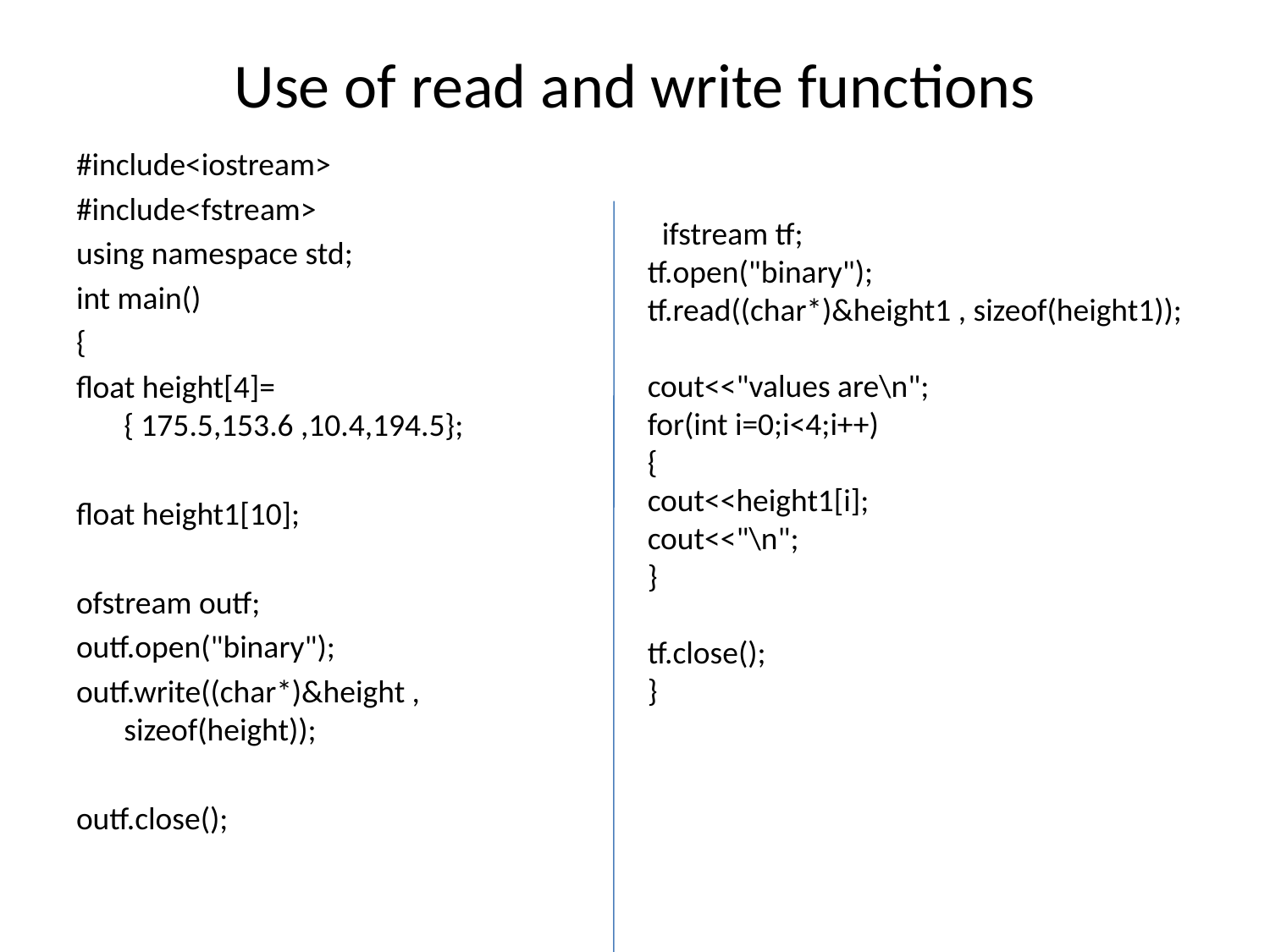

# Use of read and write functions
#include<iostream>
#include<fstream>
using namespace std;
int main()
{
float height[4]= { 175.5,153.6 ,10.4,194.5};

float height1[10];

ofstream outf;
outf.open("binary");
outf.write((char*)&height , sizeof(height));

outf.close();

  ifstream tf;
tf.open("binary");
tf.read((char*)&height1 , sizeof(height1));

cout<<"values are\n";
for(int i=0;i<4;i++)
{
cout<<height1[i];
cout<<"\n";
}

tf.close();
}